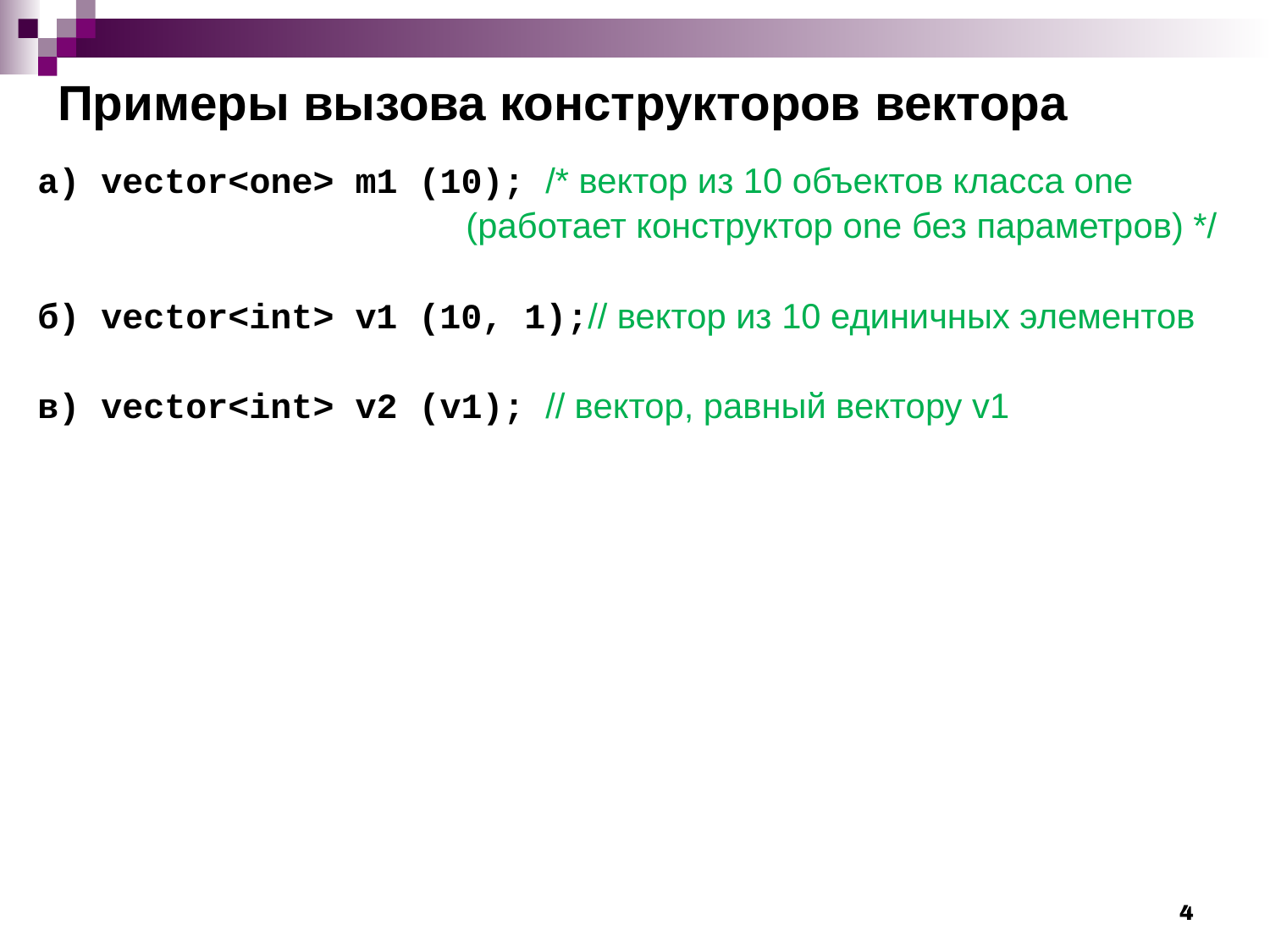

# Примеры вызова конструкторов вектора
a) vector<one> m1 (10); /* вектор из 10 объектов класса one
                                            (работает конструктор one без параметров) */

б) vector<int> v1 (10, 1);// вектор из 10 единичных элементов

в) vector<int> v2 (v1); // вектор, равный вектору v1

4